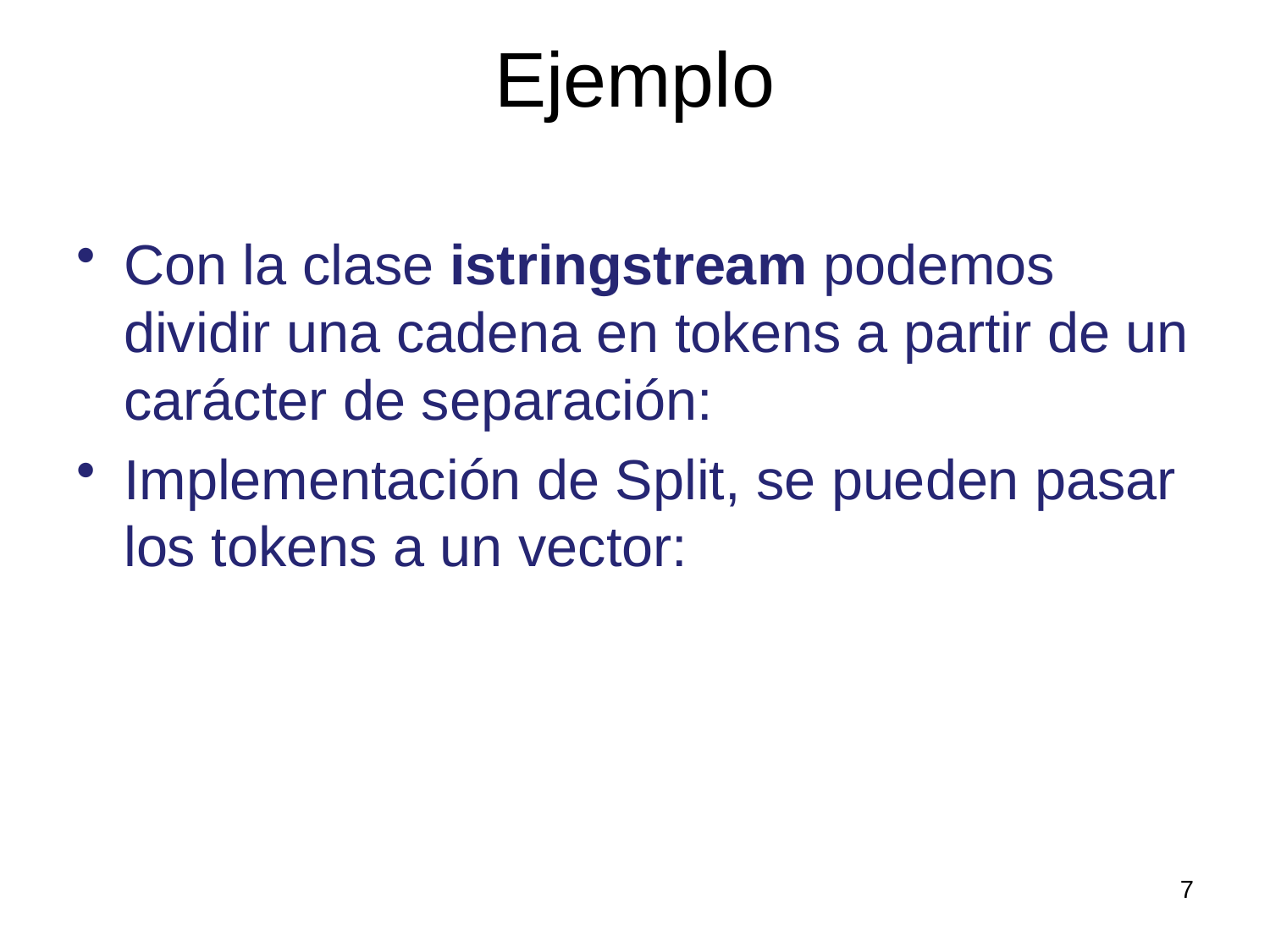

# Ejemplo
Con la clase istringstream podemos dividir una cadena en tokens a partir de un carácter de separación:
Implementación de Split, se pueden pasar los tokens a un vector:

7